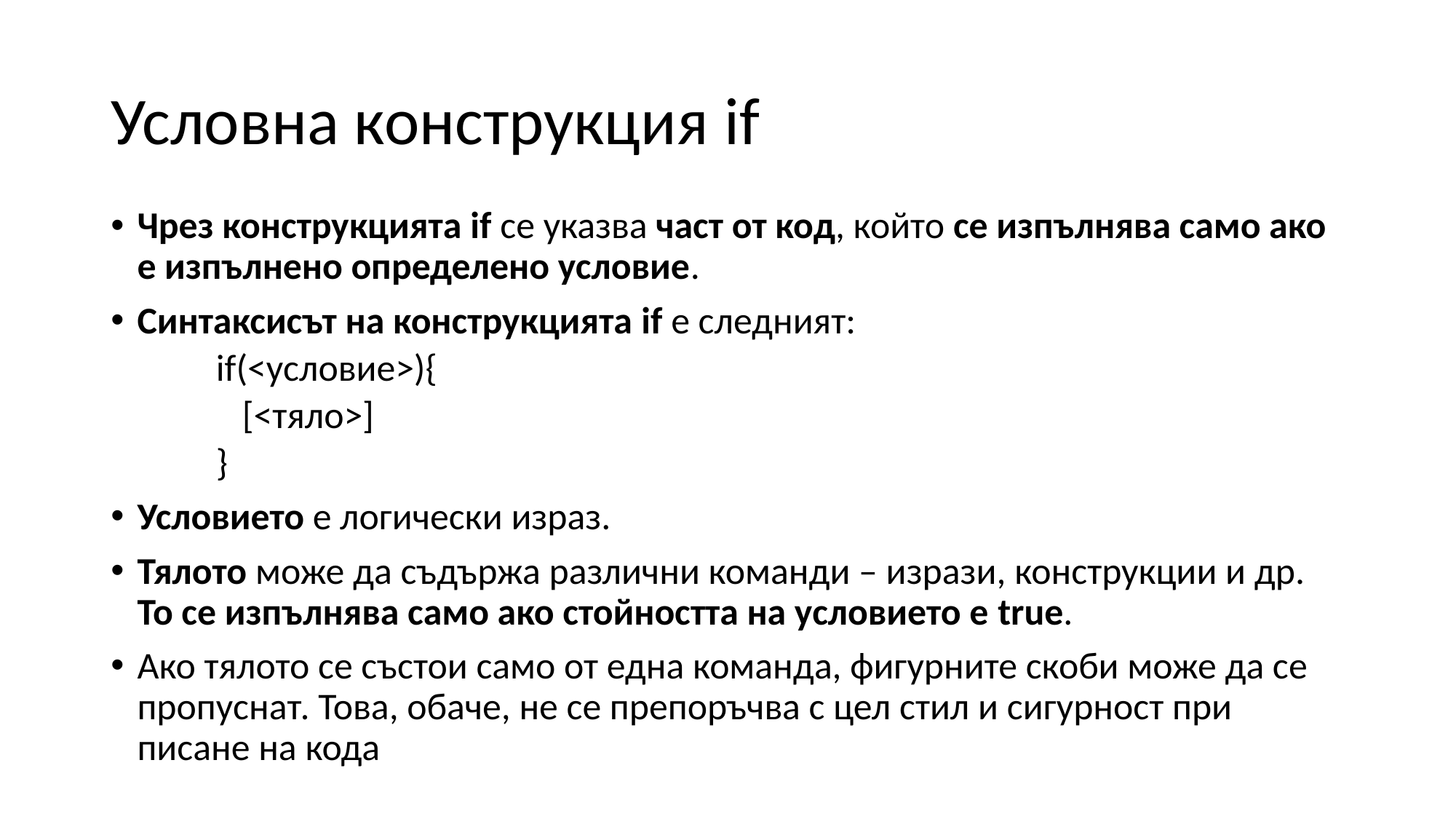

# Условна конструкция if
Чрез конструкцията if се указва част от код, който се изпълнява само ако е изпълнено определено условие.
Синтаксисът на конструкцията if е следният:
if(<условие>){
	[<тяло>]
}
Условието е логически израз.
Тялото може да съдържа различни команди – изрази, конструкции и др. То се изпълнява само ако стойността на условието е true.
Ако тялото се състои само от една команда, фигурните скоби може да се пропуснат. Това, обаче, не се препоръчва с цел стил и сигурност при писане на кода